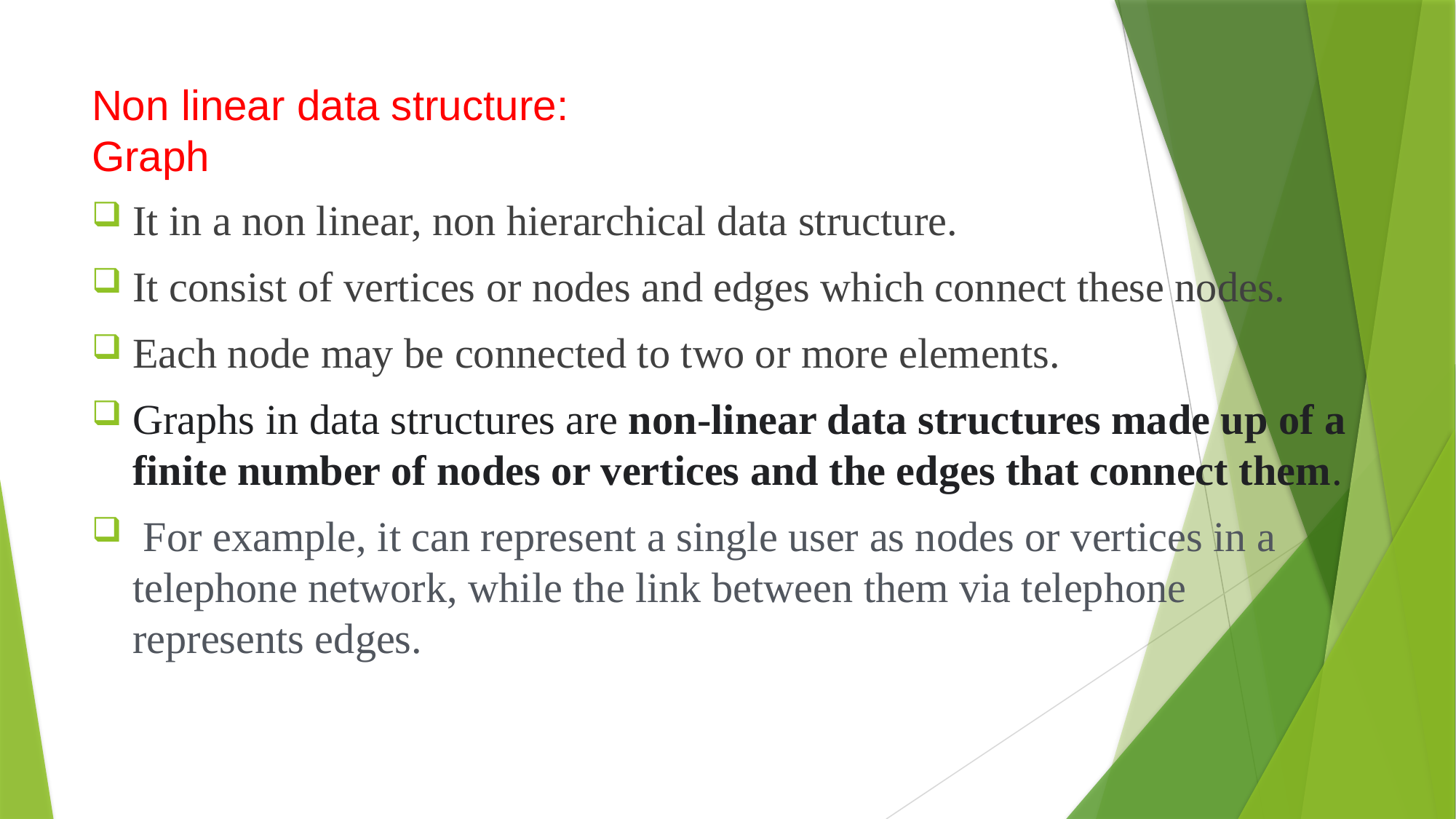

# Non linear data structure: Graph
It in a non linear, non hierarchical data structure.
It consist of vertices or nodes and edges which connect these nodes.
Each node may be connected to two or more elements.
Graphs in data structures are non-linear data structures made up of a finite number of nodes or vertices and the edges that connect them.
 For example, it can represent a single user as nodes or vertices in a telephone network, while the link between them via telephone represents edges.